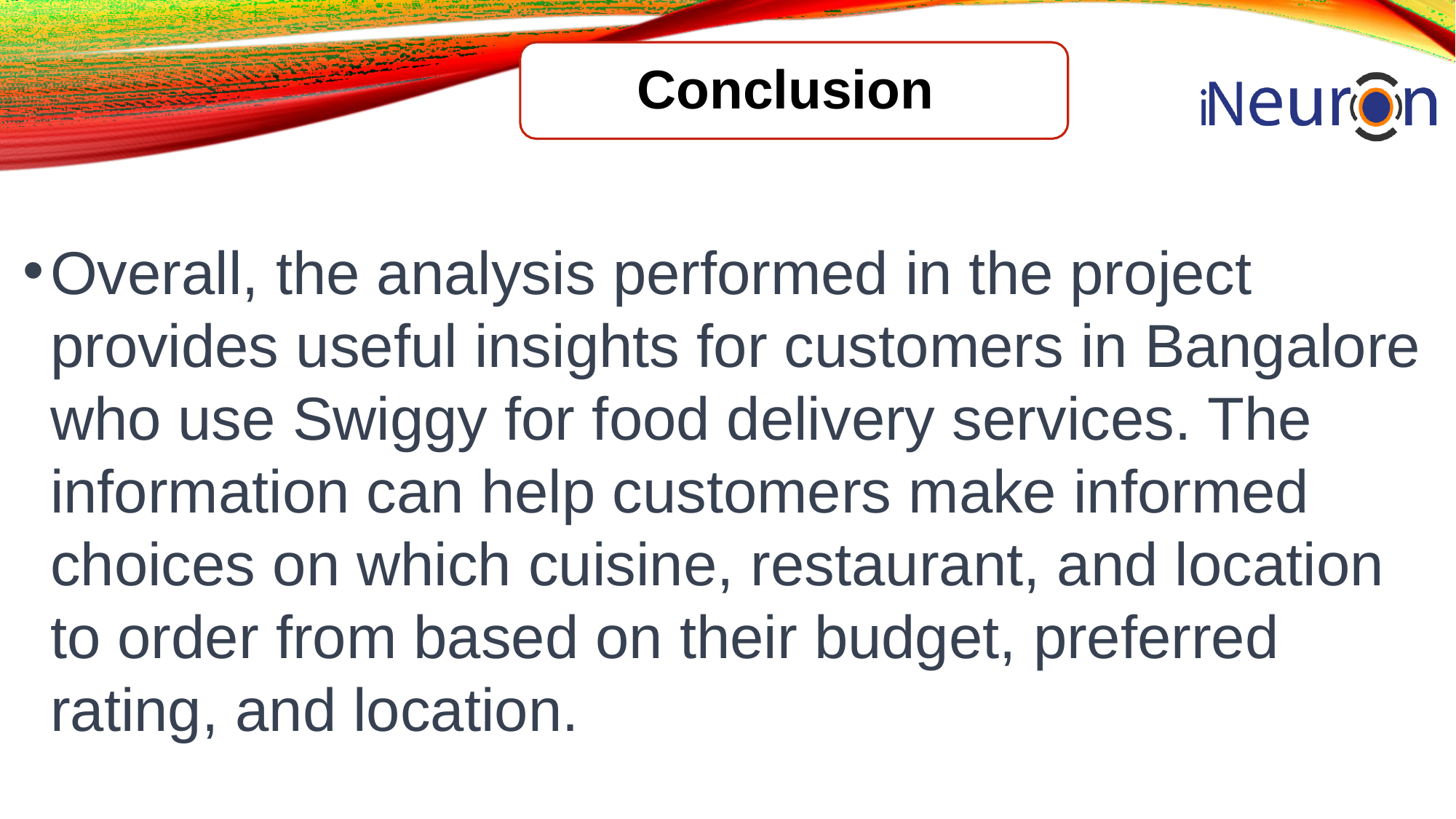

# Conclusion
Overall, the analysis performed in the project provides useful insights for customers in Bangalore who use Swiggy for food delivery services. The information can help customers make informed choices on which cuisine, restaurant, and location to order from based on their budget, preferred rating, and location.